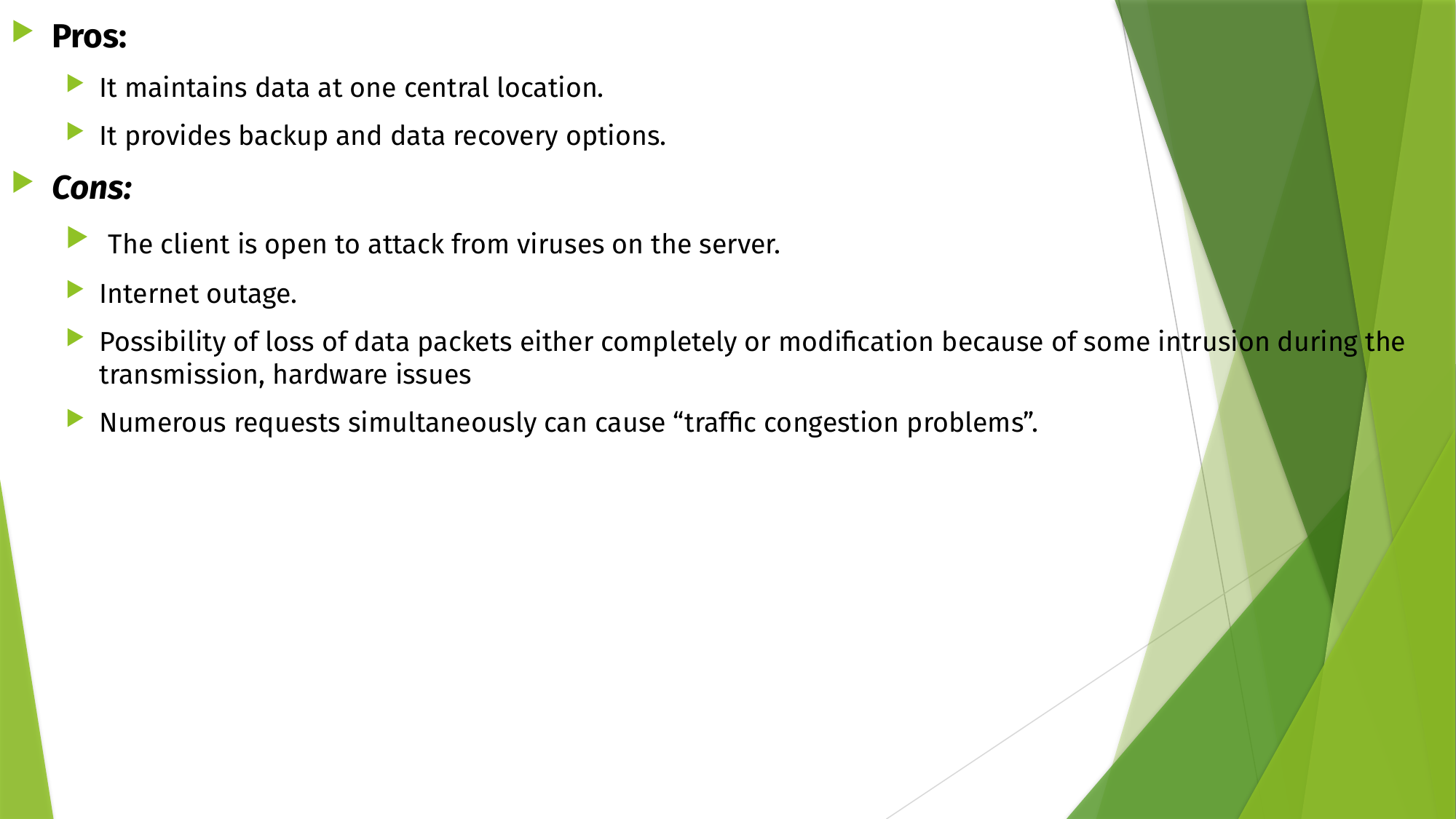

Pros:
It maintains data at one central location.
It provides backup and data recovery options.
Cons:
 The client is open to attack from viruses on the server.
Internet outage.
Possibility of loss of data packets either completely or modification because of some intrusion during the transmission, hardware issues
Numerous requests simultaneously can cause “traffic congestion problems”.